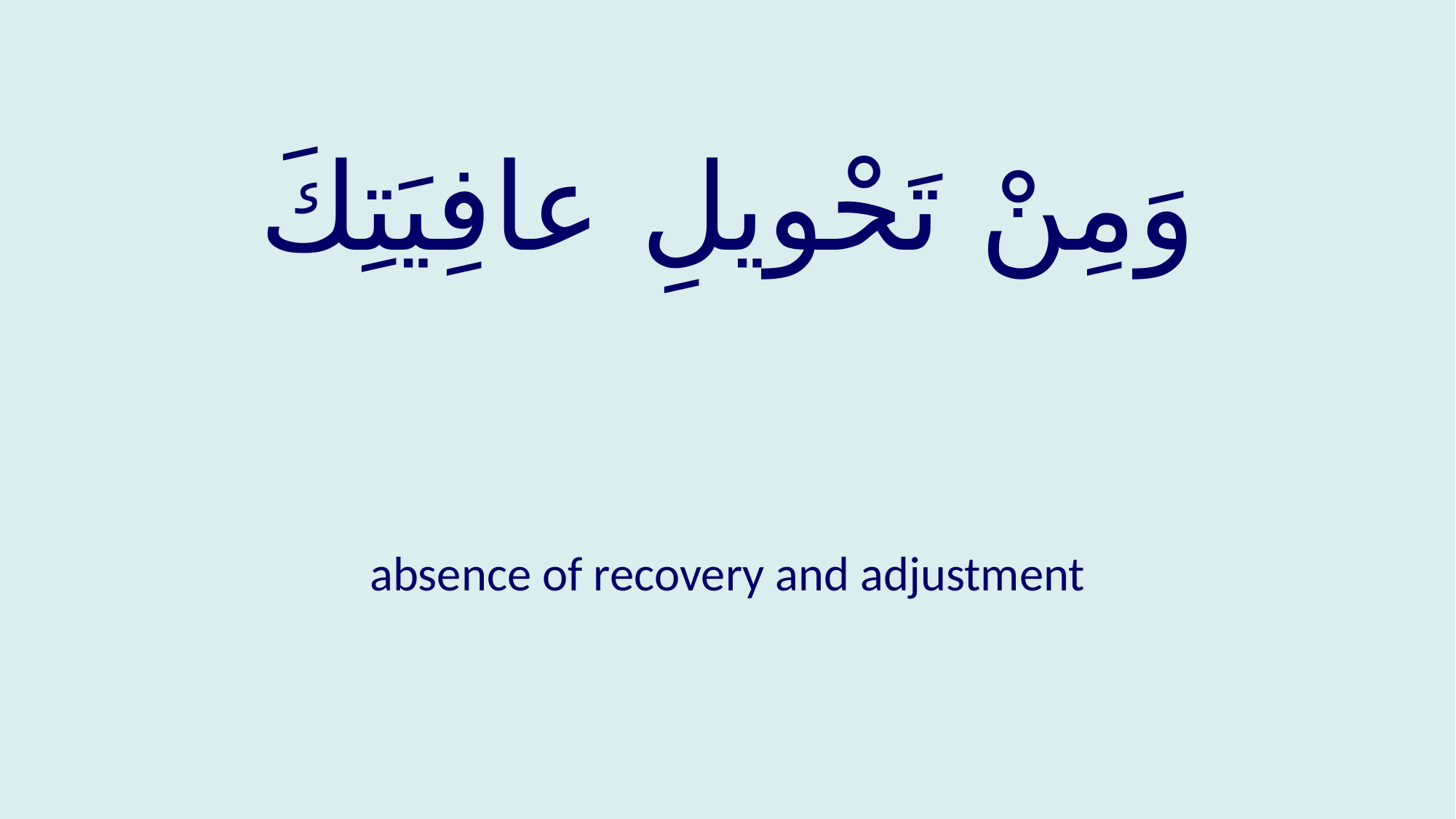

# وَمِنْ تَحْويلِ عافِيَتِكَ
absence of recovery and adjustment